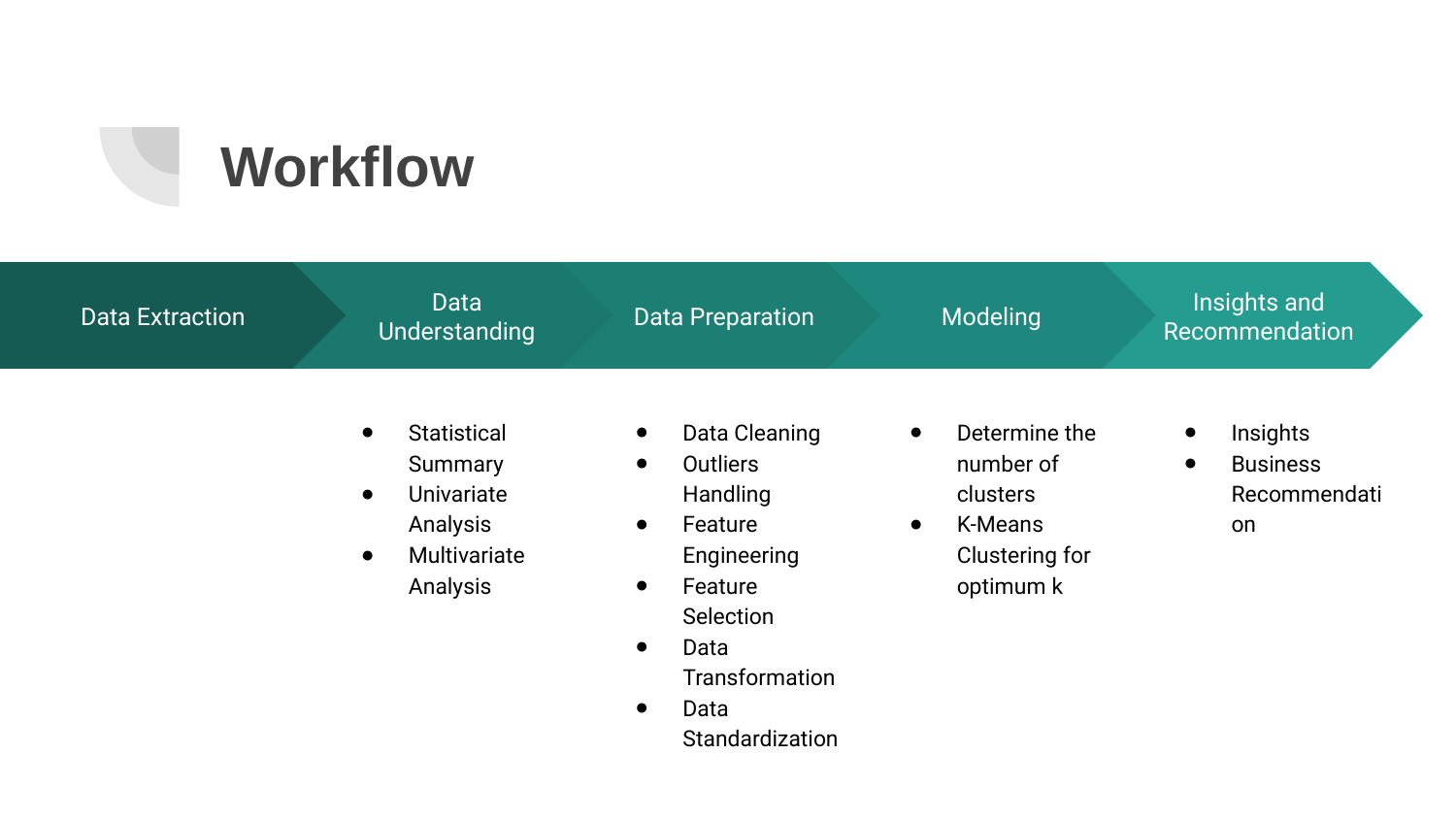

# Workflow
Data Understanding
Statistical Summary
Univariate Analysis
Multivariate Analysis
Data Preparation
Data Cleaning
Outliers Handling
Feature Engineering
Feature Selection
Data Transformation
Data Standardization
Modeling
Determine the number of clusters
K-Means Clustering for optimum k
Insights and Recommendation
Insights
Business Recommendation
Data Extraction